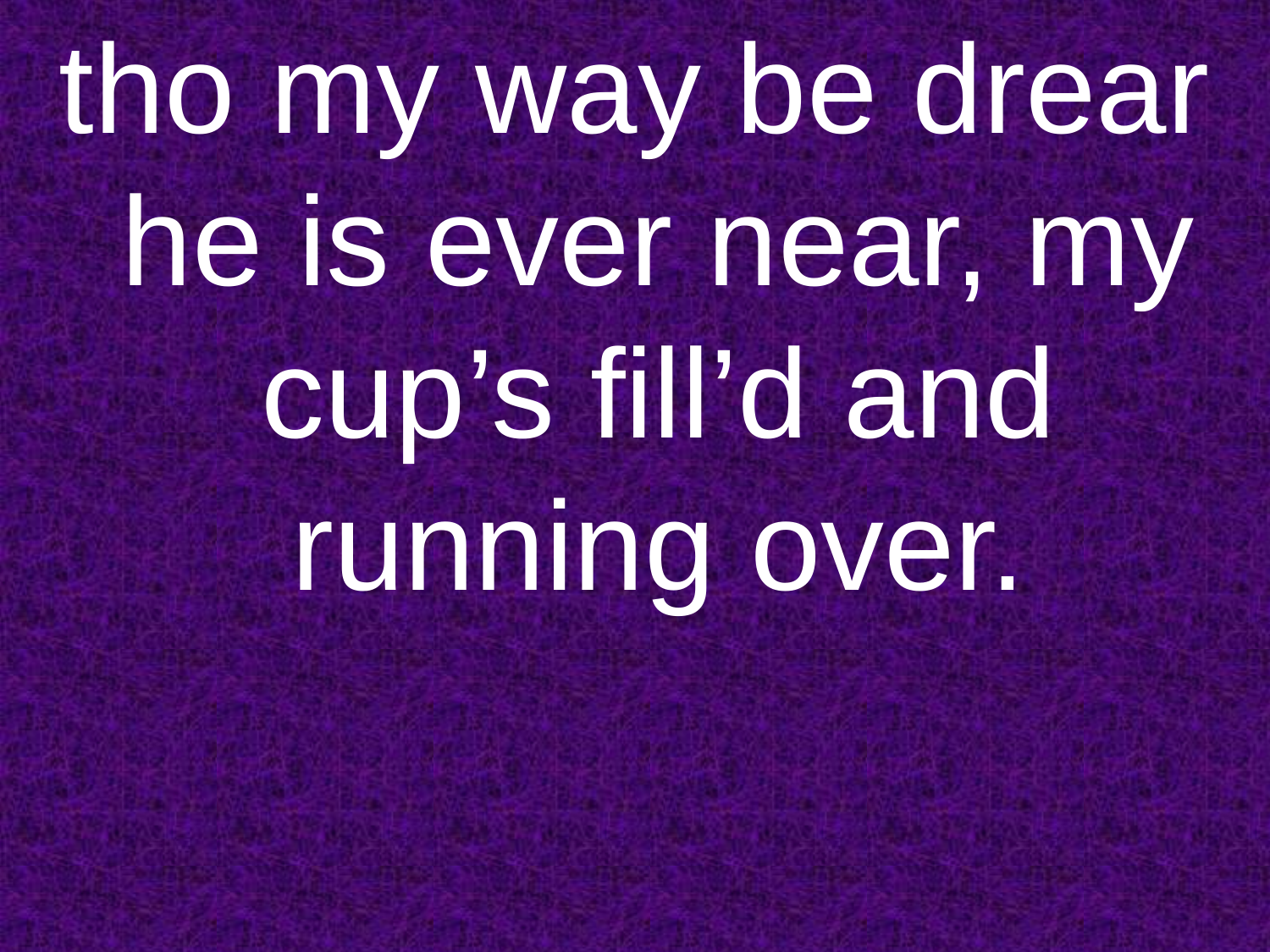

tho my way be drear he is ever near, my cup’s fill’d and running over.